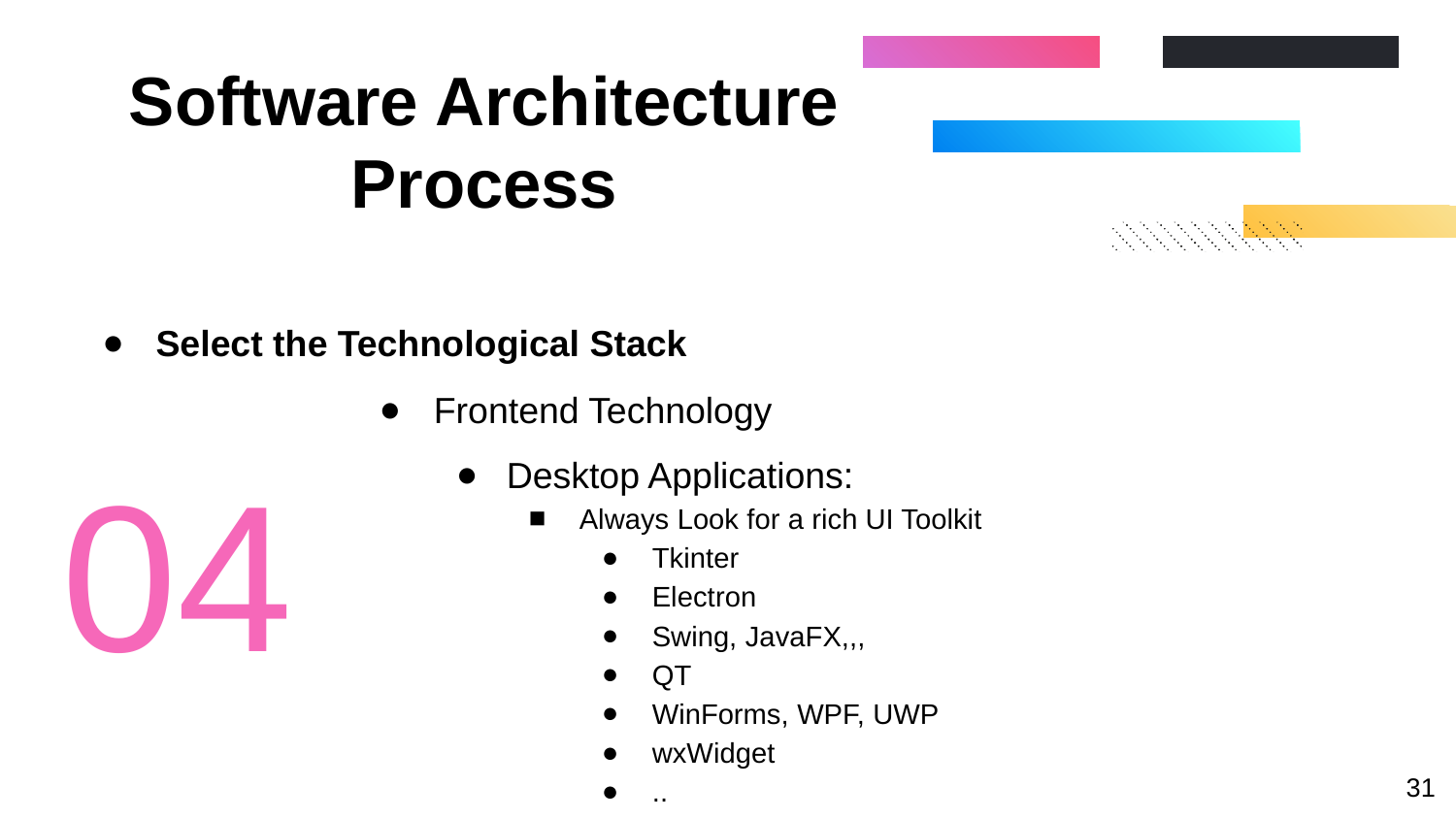

# Software Architecture Process
Select the Technological Stack

Frontend Technology
Desktop Applications:
Always Look for a rich UI Toolkit
Tkinter
Electron
Swing, JavaFX,,,
QT
WinForms, WPF, UWP
wxWidget
..

04
31